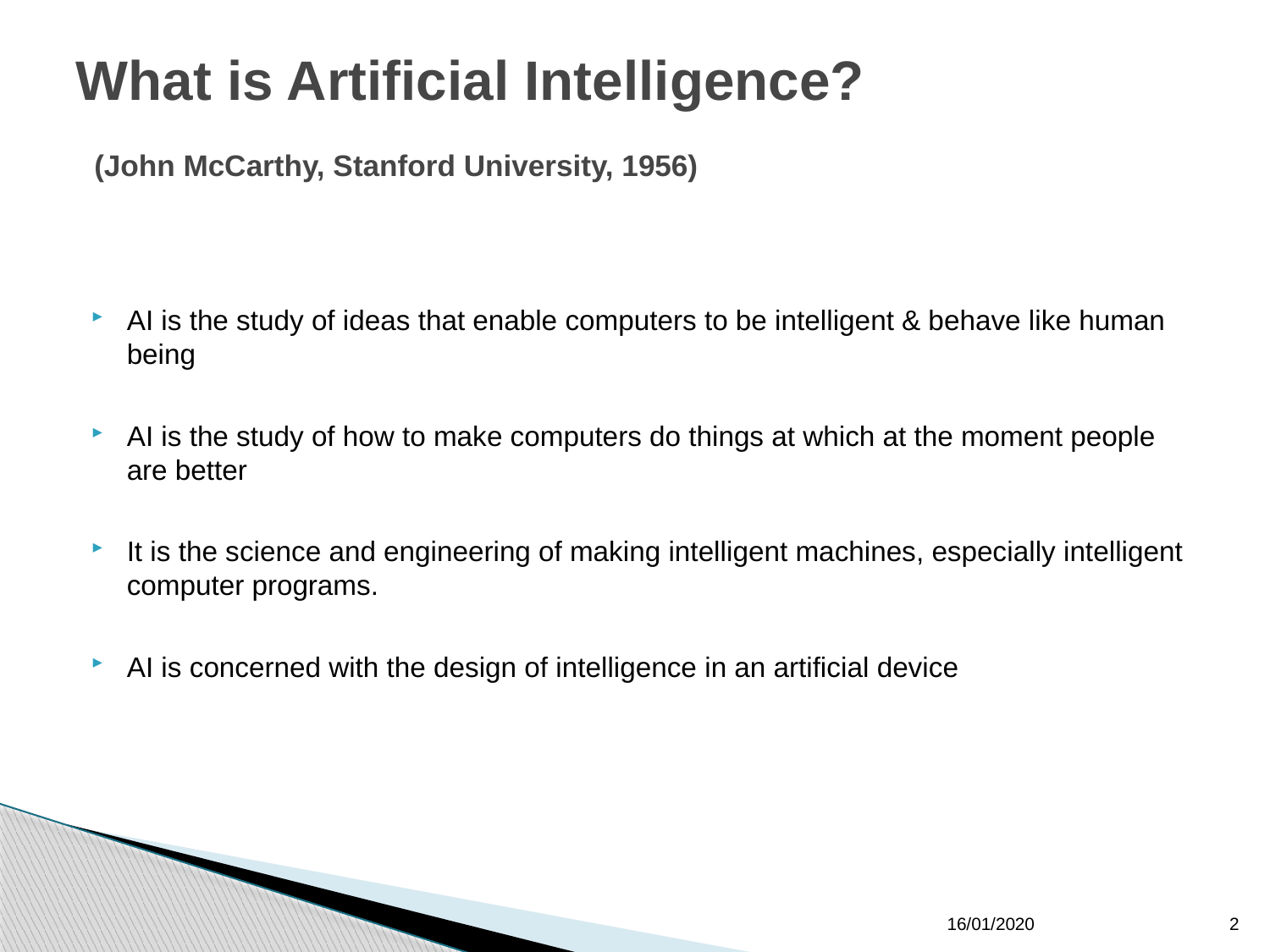

# What is Artificial Intelligence? (John McCarthy, Stanford University, 1956)
AI is the study of ideas that enable computers to be intelligent & behave like human being

AI is the study of how to make computers do things at which at the moment people are better

It is the science and engineering of making intelligent machines, especially intelligent computer programs.

AI is concerned with the design of intelligence in an artificial device
16/01/2020
2